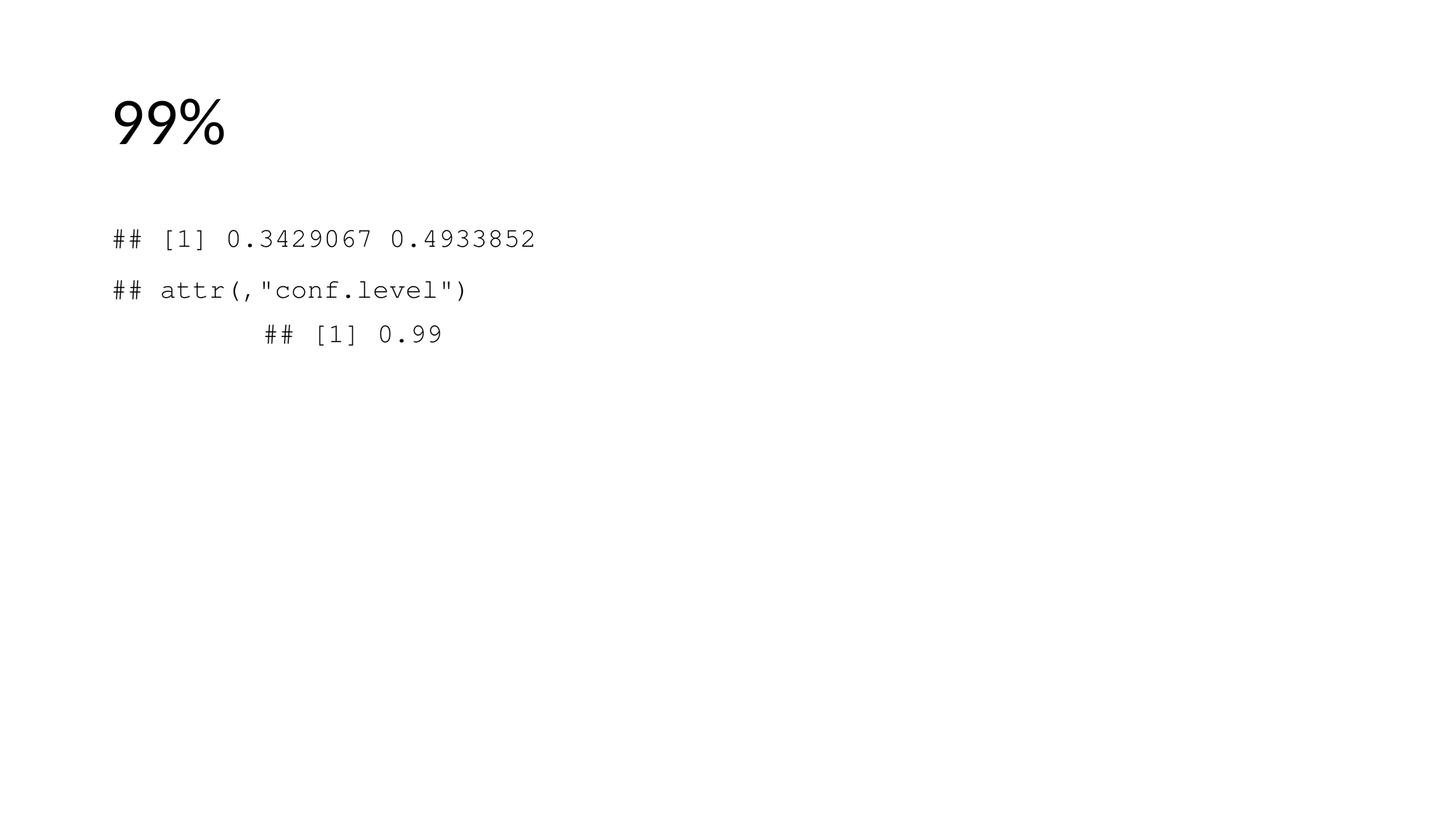

# 99%
## [1] 0.3429067 0.4933852
## attr(,"conf.level")
## [1] 0.99